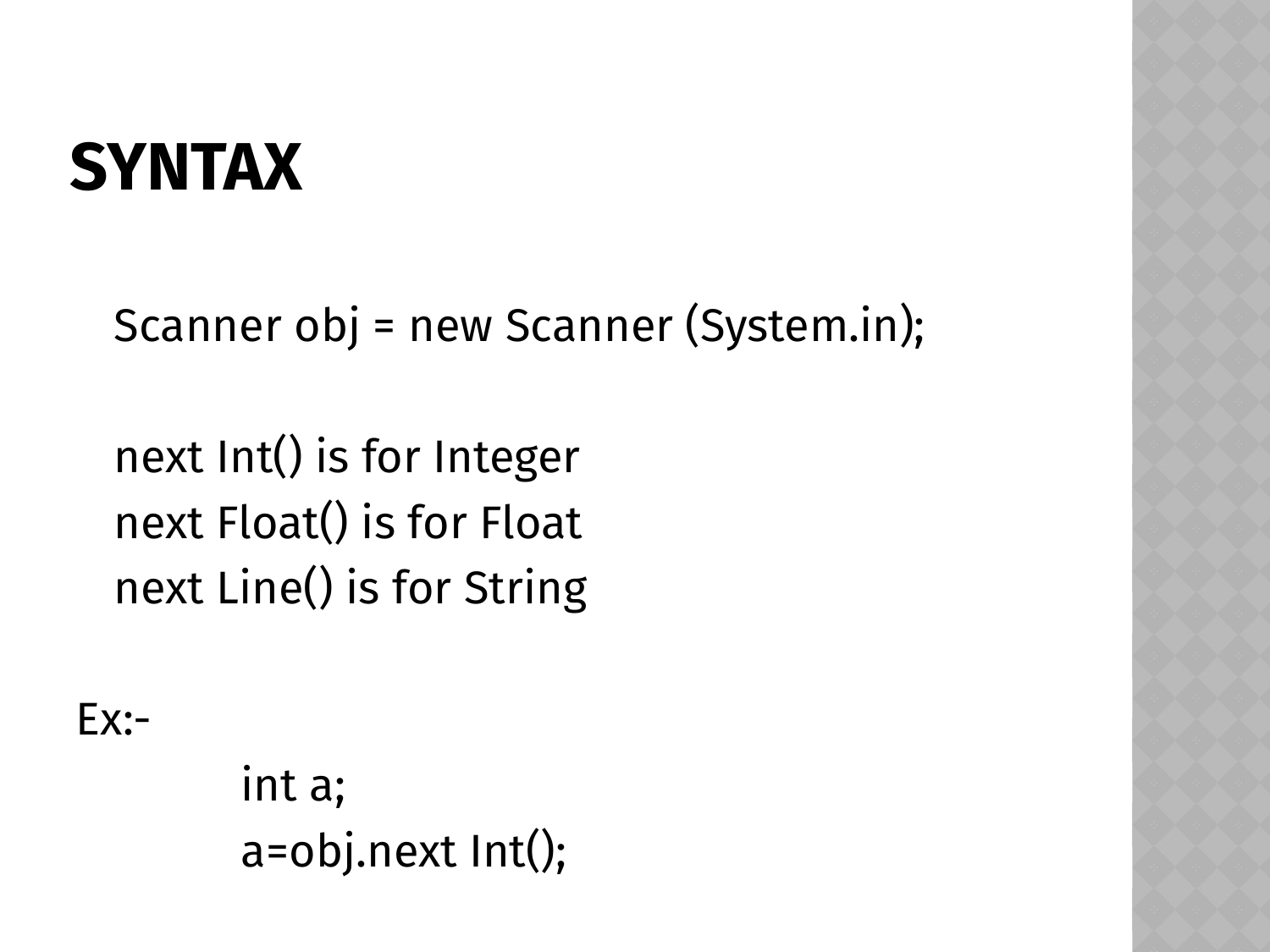

# Syntax

	Scanner obj = new Scanner (System.in);

	next Int() is for Integer
	next Float() is for Float
	next Line() is for String

Ex:-
		int a;
		a=obj.next Int();